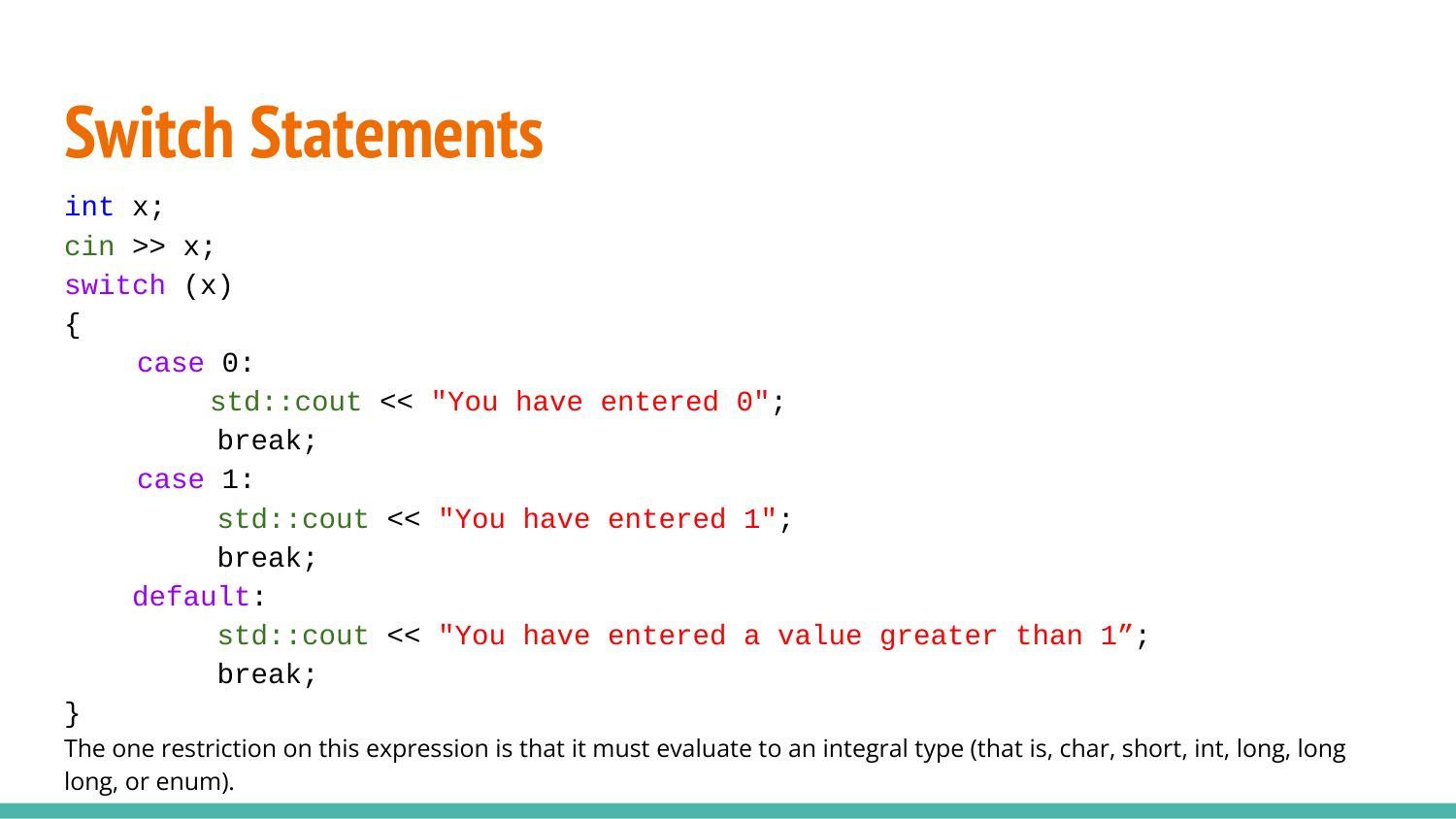

# Switch Statements
int x;
cin >> x;
switch (x)
{
case 0:
std::cout << "You have entered 0";
         break;
case 1:
         std::cout << "You have entered 1";
         break;
    default:
         std::cout << "You have entered a value greater than 1”;
         break;
}
The one restriction on this expression is that it must evaluate to an integral type (that is, char, short, int, long, long long, or enum).